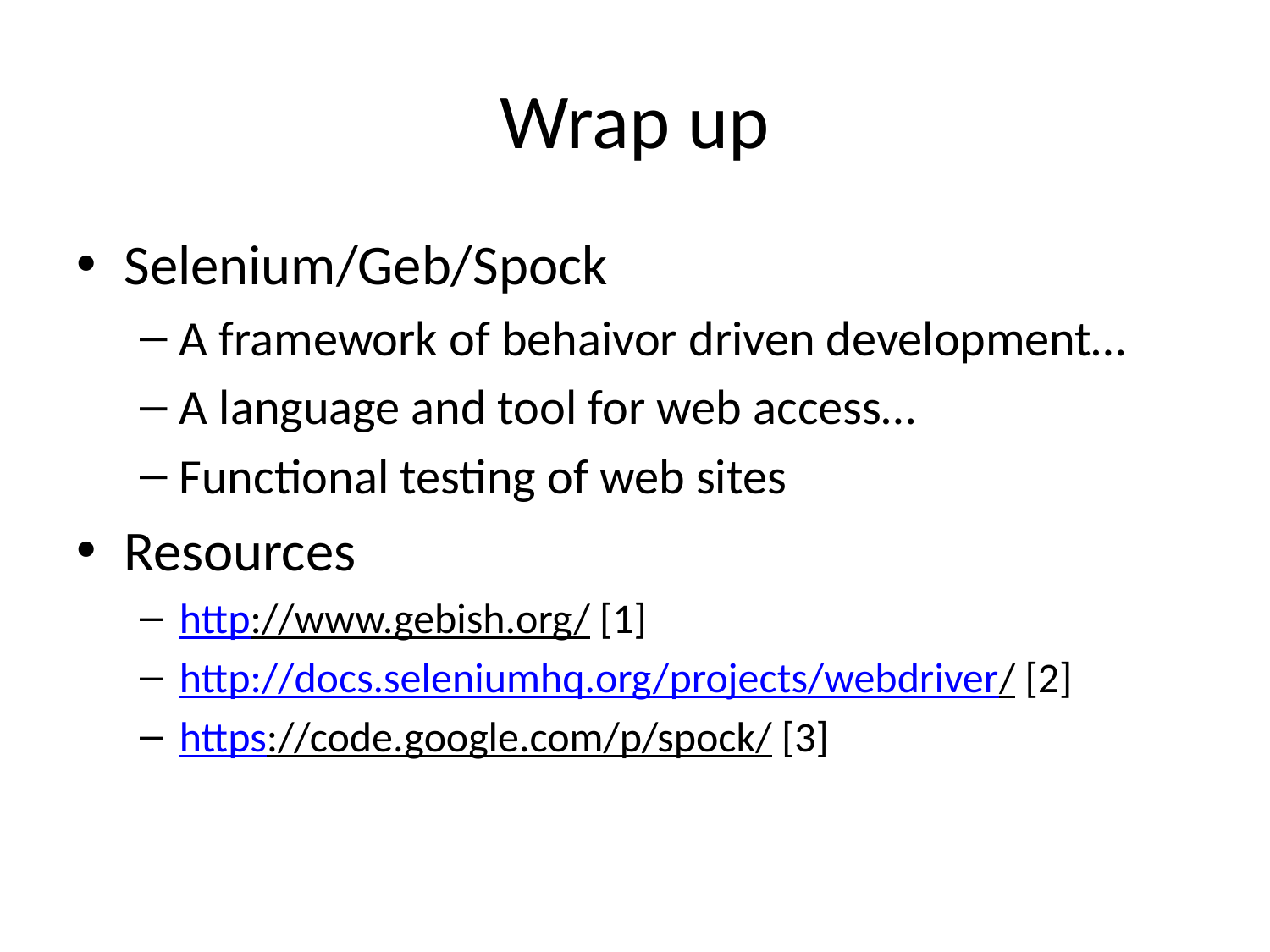

# Wrap up
Selenium/Geb/Spock
A framework of behaivor driven development…
A language and tool for web access…
Functional testing of web sites
Resources
http://www.gebish.org/ [1]
http://docs.seleniumhq.org/projects/webdriver/ [2]
https://code.google.com/p/spock/ [3]